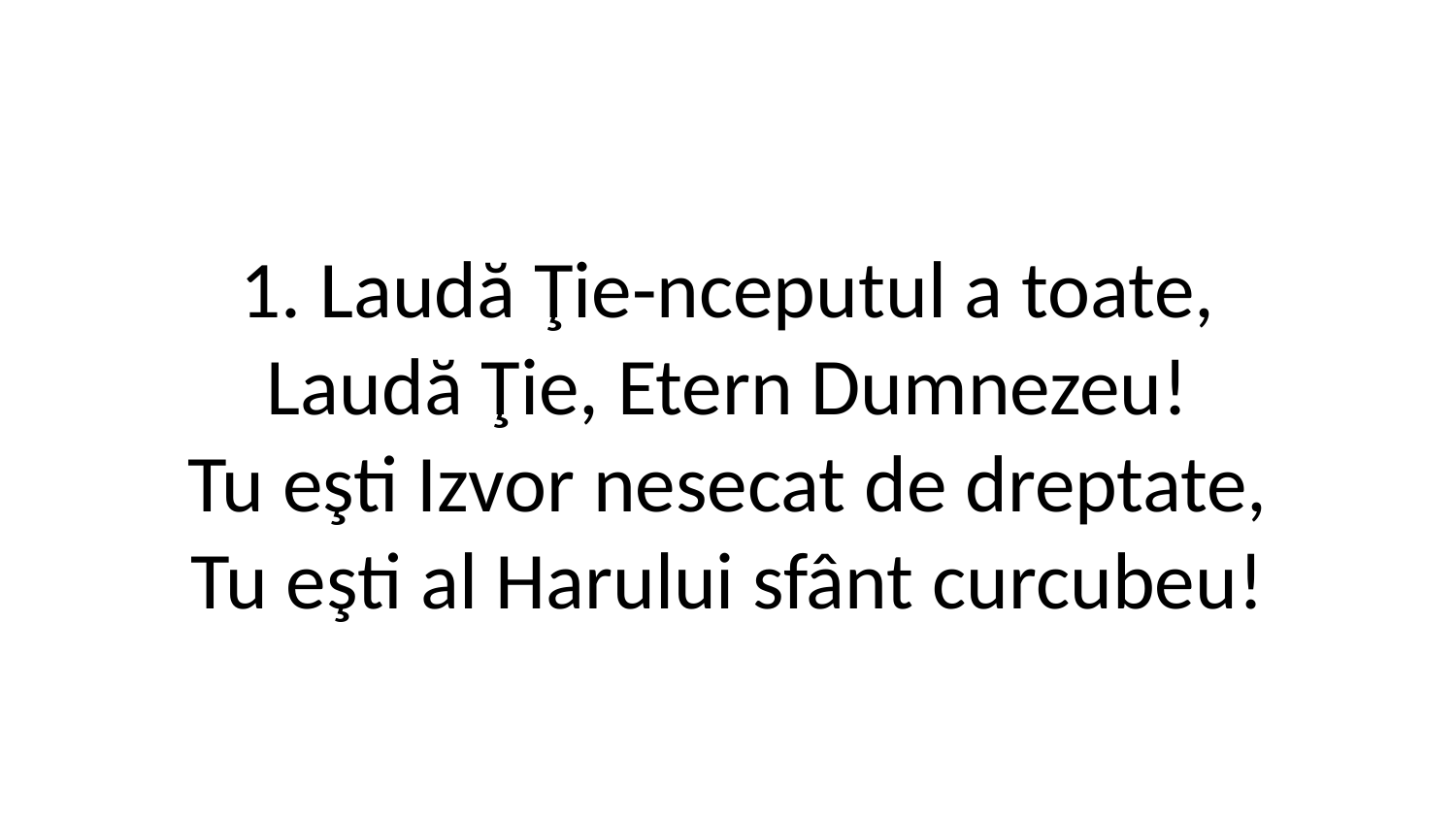

1. Laudă Ţie-nceputul a toate,
Laudă Ţie, Etern Dumnezeu!
Tu eşti Izvor nesecat de dreptate,
Tu eşti al Harului sfânt curcubeu!